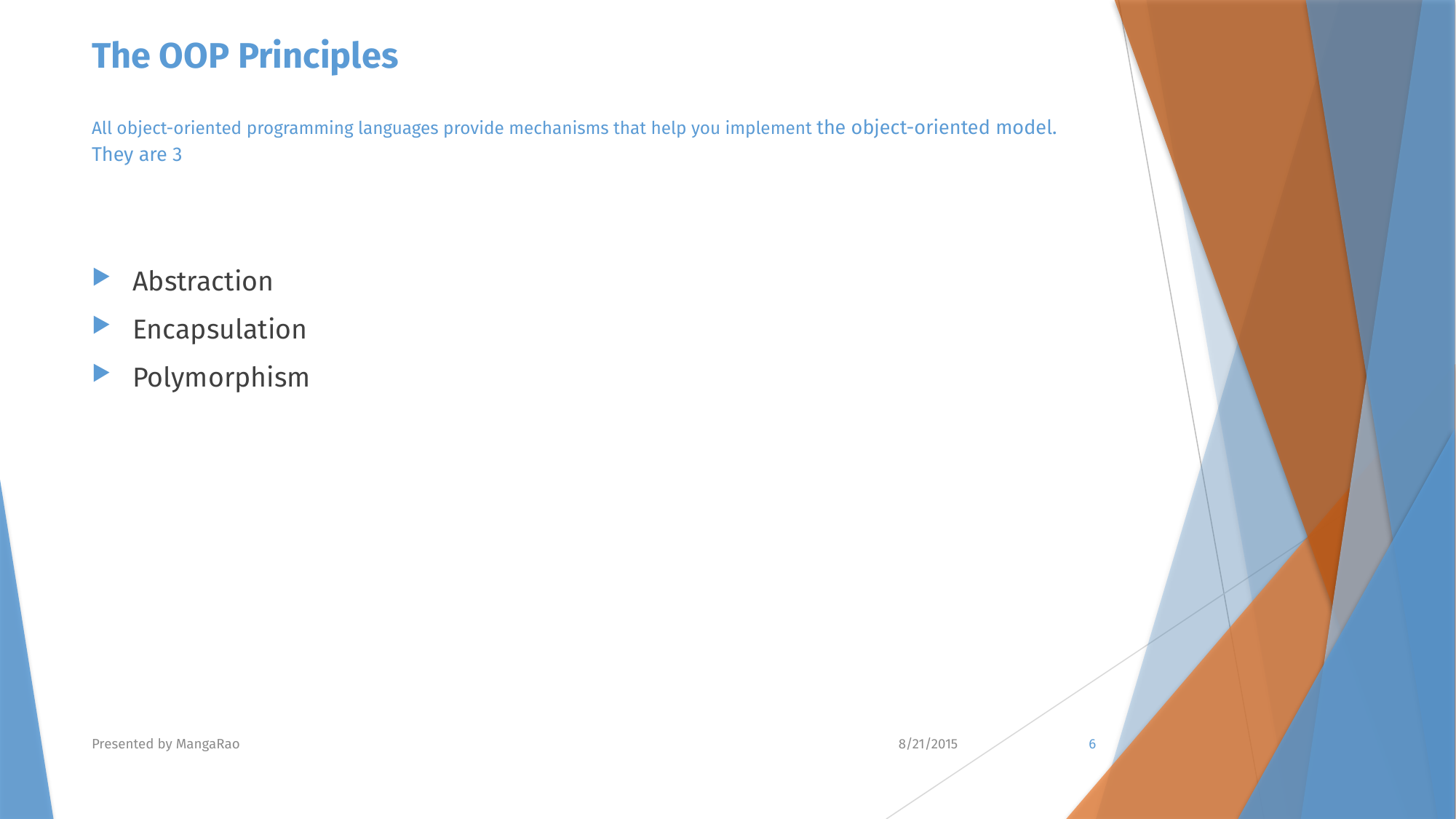

# The OOP Principles All object-oriented programming languages provide mechanisms that help you implement the object-oriented model. They are 3
Abstraction
Encapsulation
Polymorphism
Presented by MangaRao
8/21/2015
6